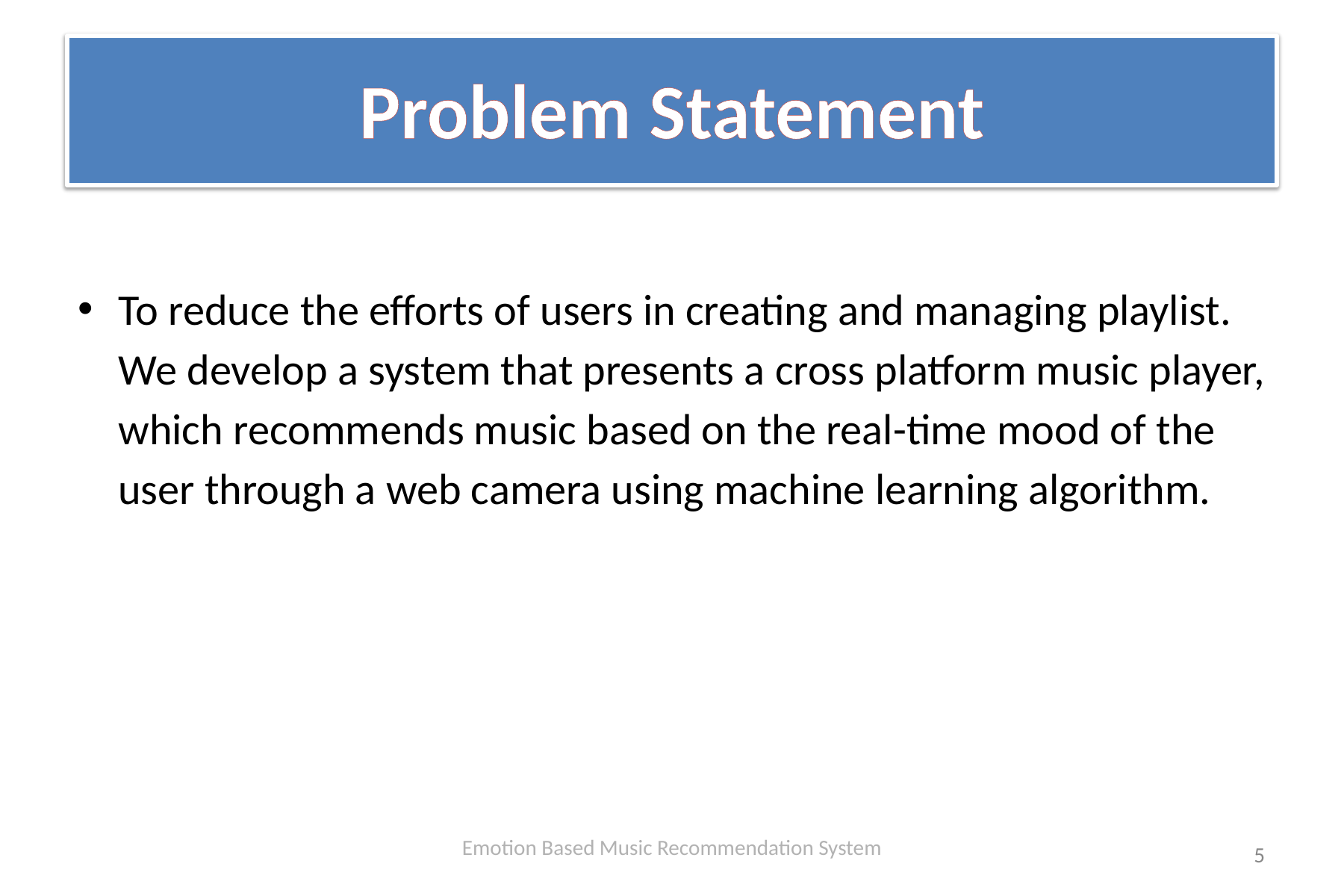

# Problem Statement
To reduce the efforts of users in creating and managing playlist. We develop a system that presents a cross platform music player, which recommends music based on the real-time mood of the user through a web camera using machine learning algorithm.
Emotion Based Music Recommendation System
5